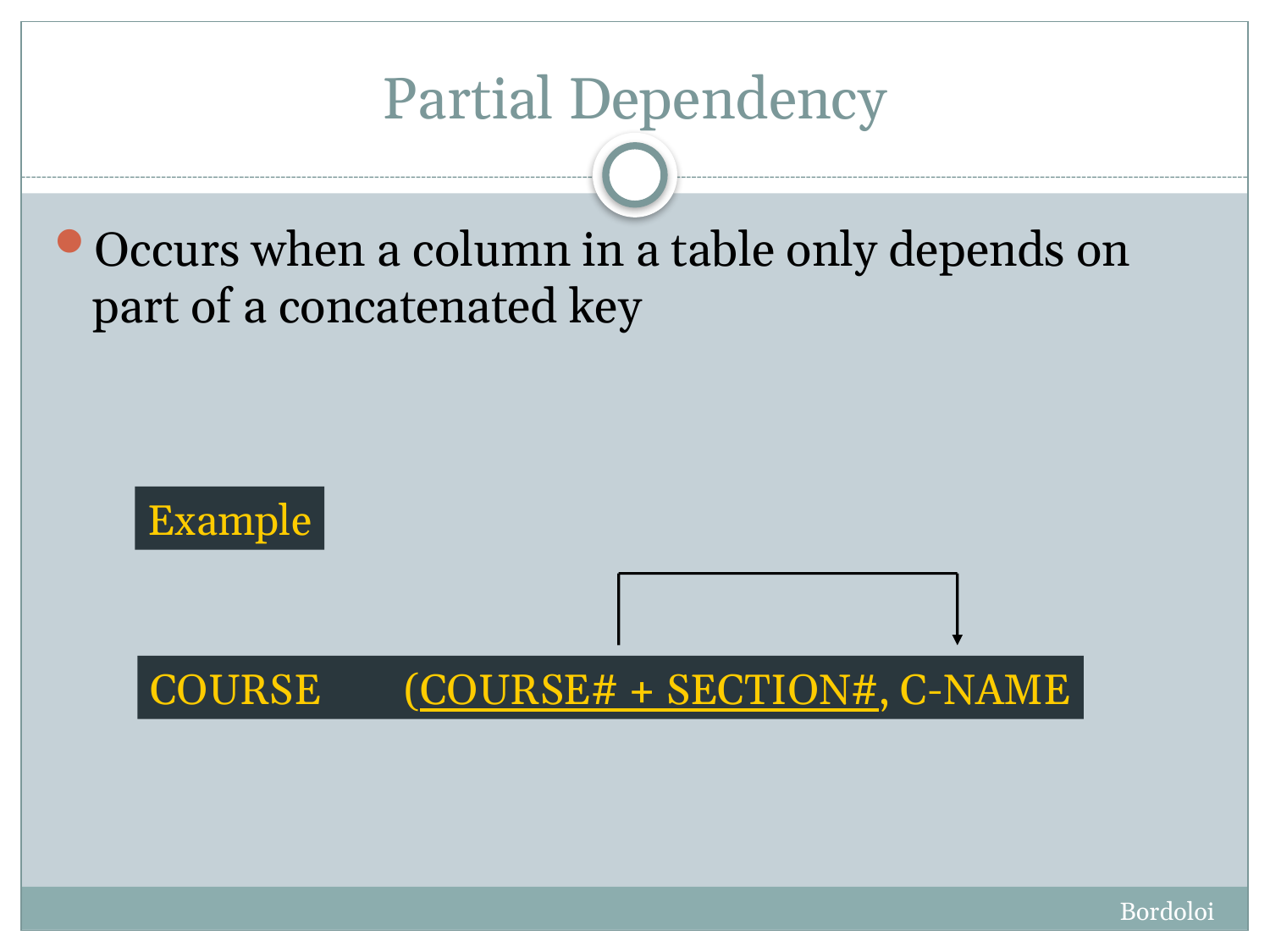

# Partial Dependency
Occurs when a column in a table only depends on part of a concatenated key
Example

COURSE 	(COURSE# + SECTION#, C-NAME
Bordoloi